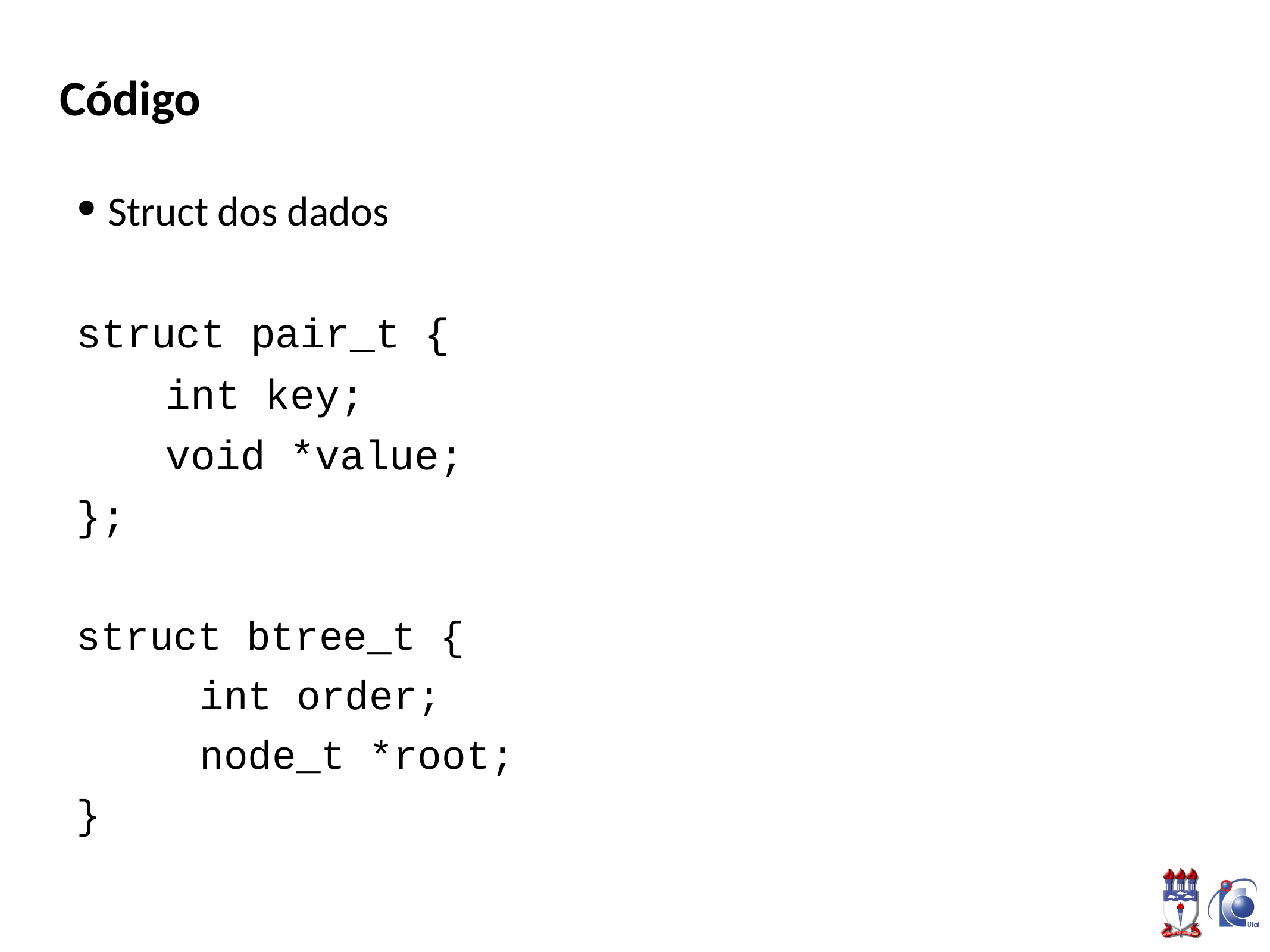

# Código
Struct dos dados

struct pair_t {
	int key;
	void *value;
};

struct btree_t {
	int order;
	node_t *root;
}